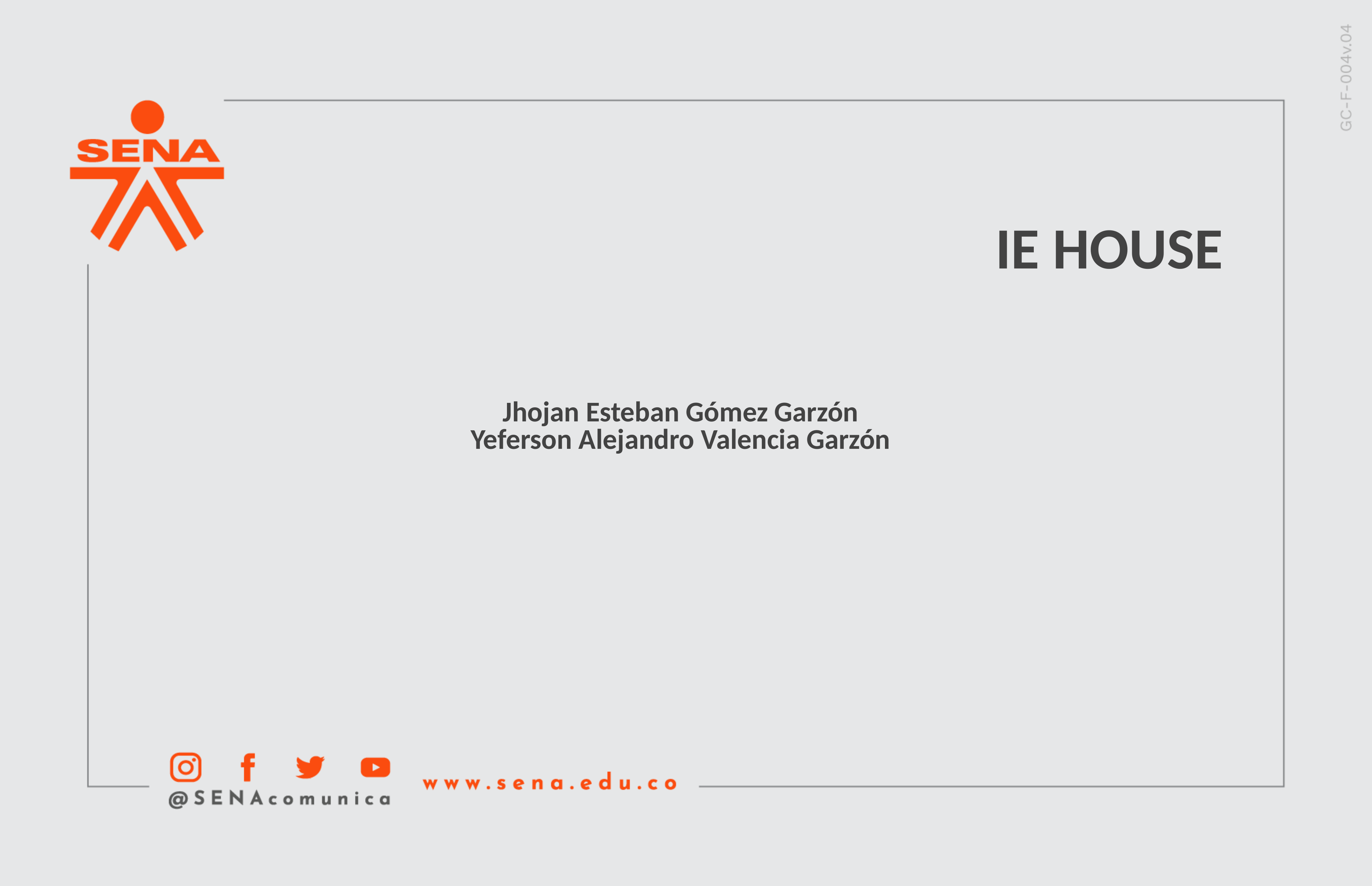

IE HOUSE
Jhojan Esteban Gómez Garzón
Yeferson Alejandro Valencia Garzón